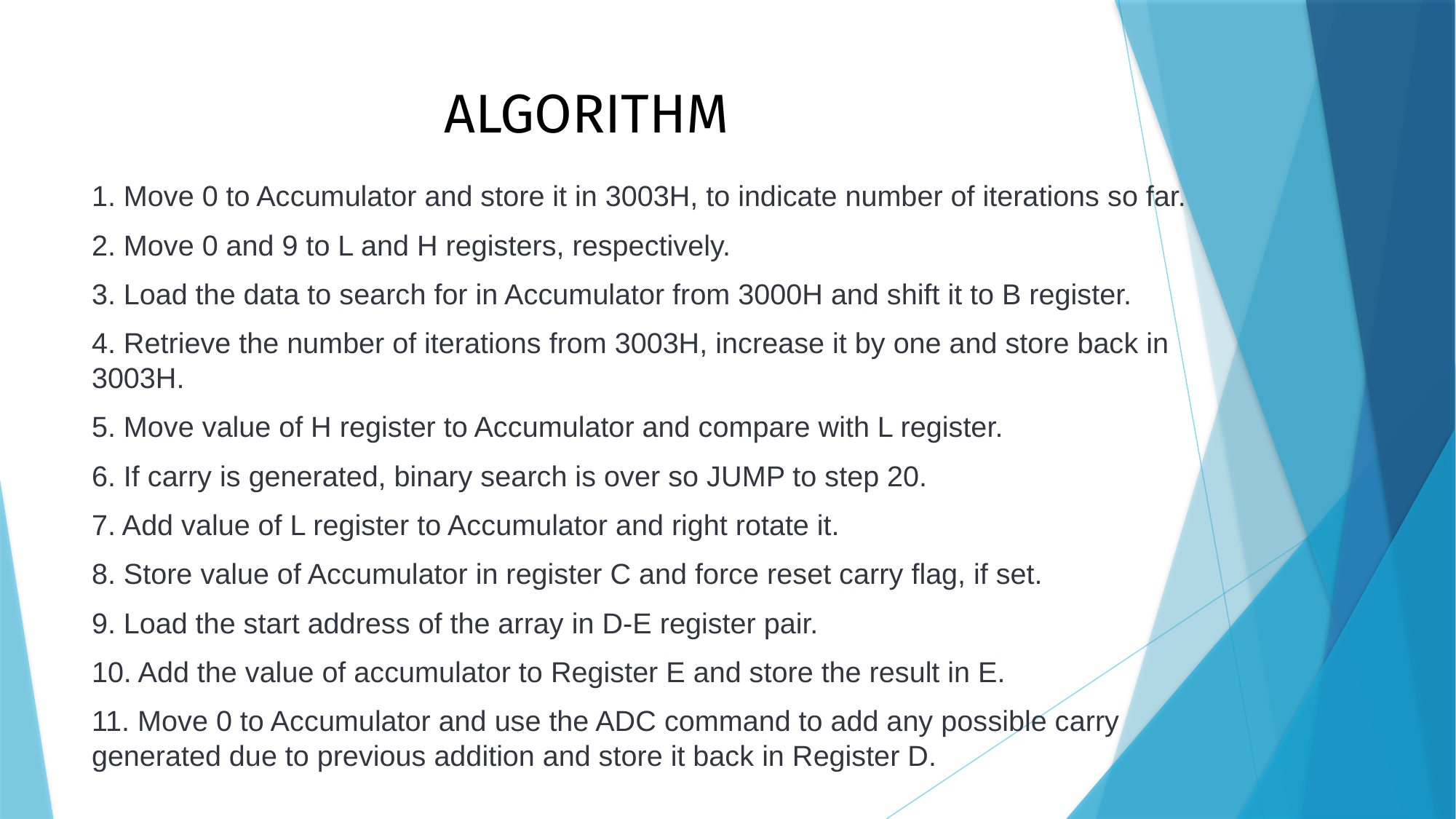

# ALGORITHM
1. Move 0 to Accumulator and store it in 3003H, to indicate number of iterations so far.
2. Move 0 and 9 to L and H registers, respectively.
3. Load the data to search for in Accumulator from 3000H and shift it to B register.
4. Retrieve the number of iterations from 3003H, increase it by one and store back in 3003H.
5. Move value of H register to Accumulator and compare with L register.
6. If carry is generated, binary search is over so JUMP to step 20.
7. Add value of L register to Accumulator and right rotate it.
8. Store value of Accumulator in register C and force reset carry flag, if set.
9. Load the start address of the array in D-E register pair.
10. Add the value of accumulator to Register E and store the result in E.
11. Move 0 to Accumulator and use the ADC command to add any possible carry generated due to previous addition and store it back in Register D.